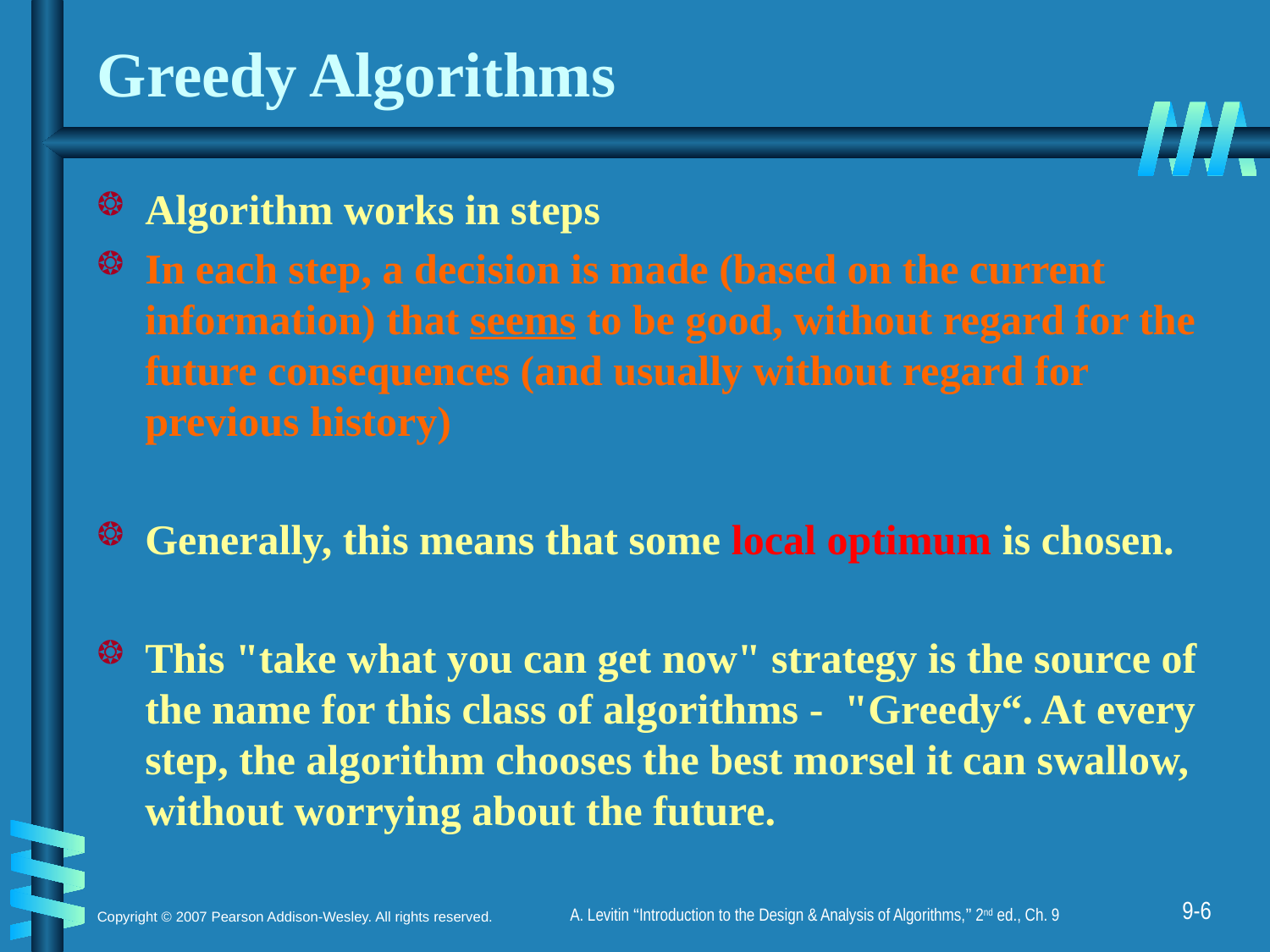

# Greedy Algorithms
Algorithm works in steps
In each step, a decision is made (based on the current information) that seems to be good, without regard for the future consequences (and usually without regard for previous history)

Generally, this means that some local optimum is chosen.

This "take what you can get now" strategy is the source of the name for this class of algorithms -  "Greedy“. At every step, the algorithm chooses the best morsel it can swallow, without worrying about the future.